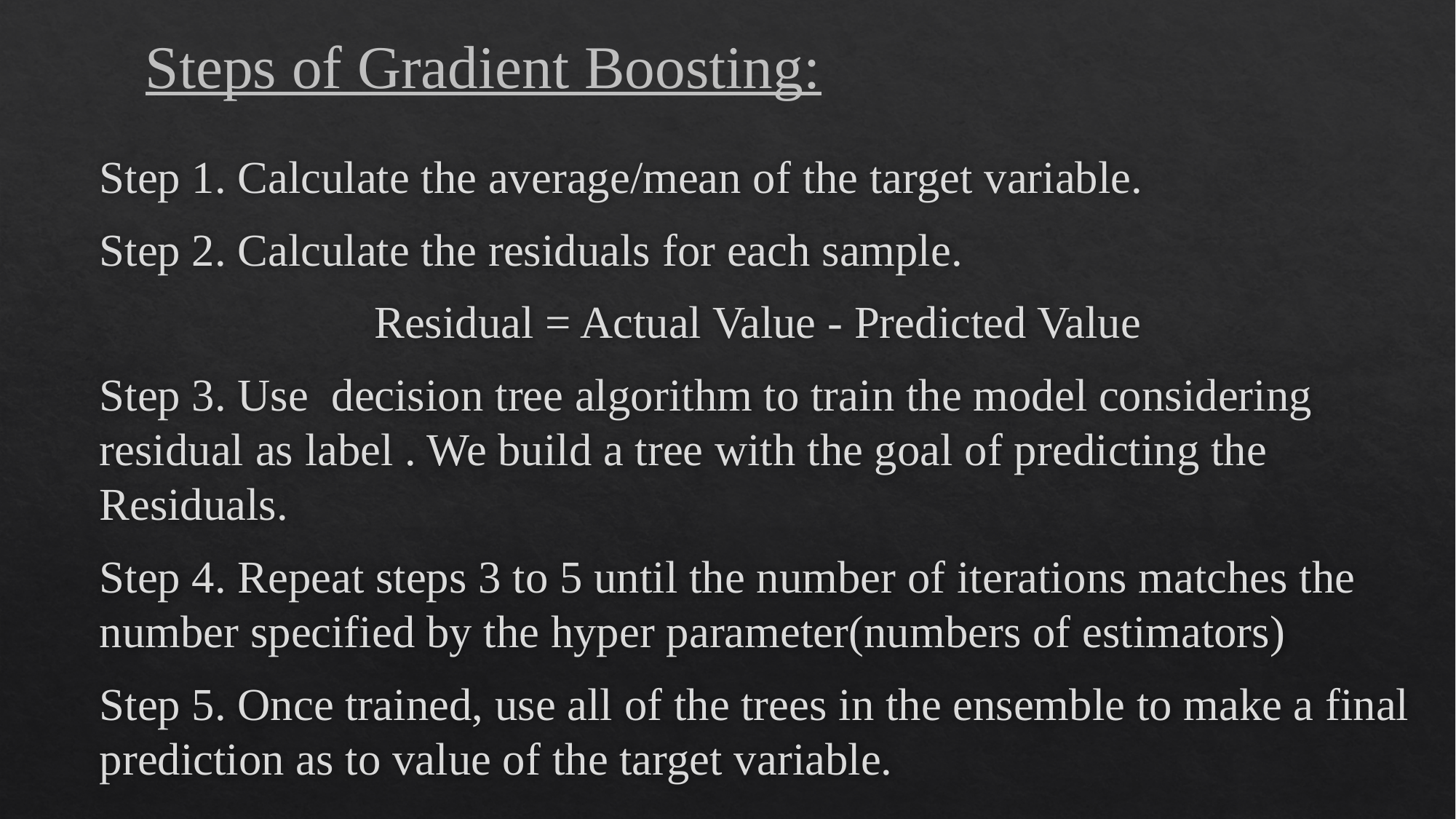

Steps of Gradient Boosting:
Step 1. Calculate the average/mean of the target variable.
Step 2. Calculate the residuals for each sample.
                        Residual = Actual Value - Predicted Value
Step 3. Use  decision tree algorithm to train the model considering residual as label . We build a tree with the goal of predicting the Residuals.
Step 4. Repeat steps 3 to 5 until the number of iterations matches the number specified by the hyper parameter(numbers of estimators)
Step 5. Once trained, use all of the trees in the ensemble to make a final prediction as to value of the target variable.